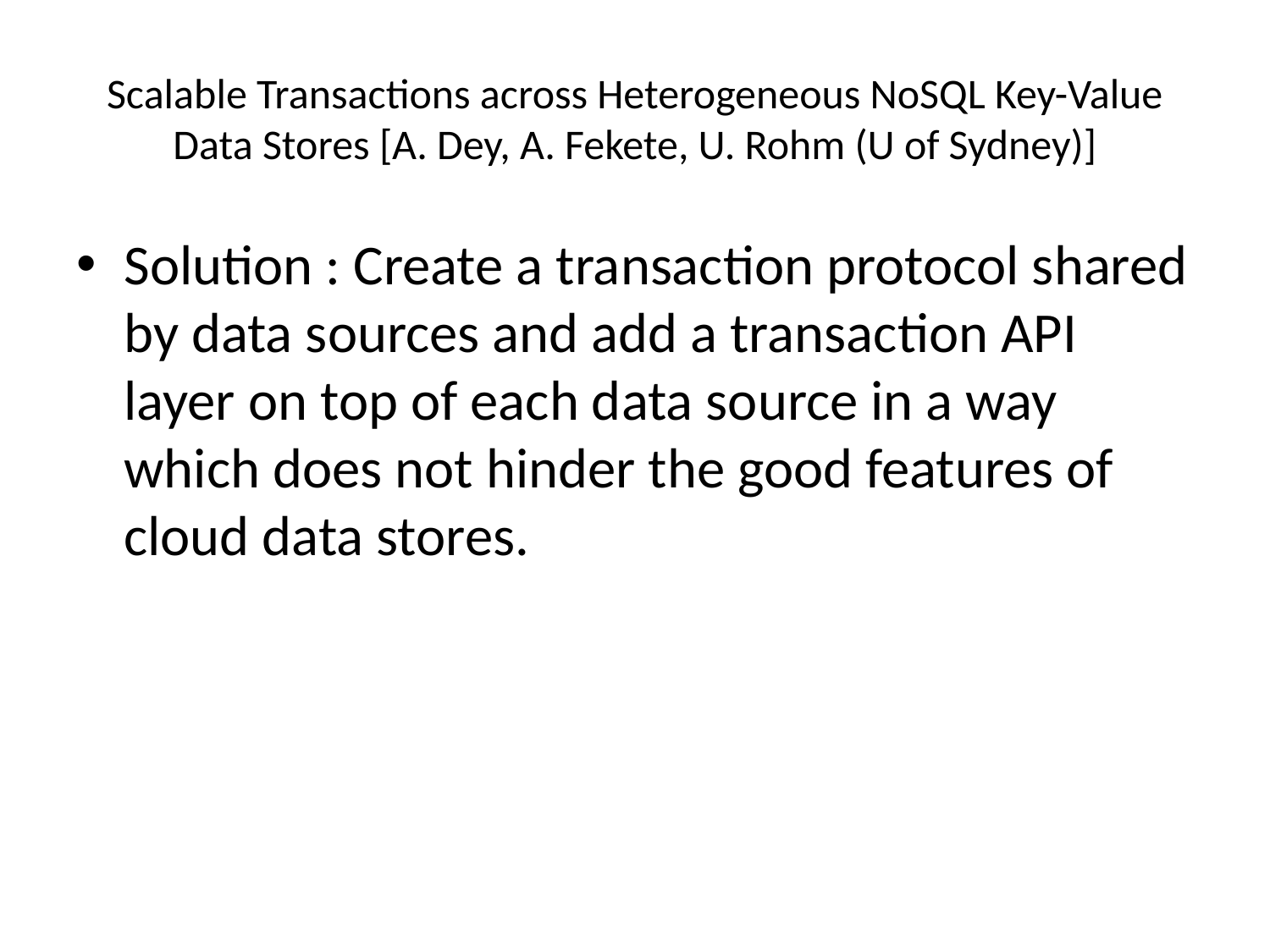

# Scalable Transactions across Heterogeneous NoSQL Key-Value Data Stores [A. Dey, A. Fekete, U. Rohm (U of Sydney)]
Solution : Create a transaction protocol shared by data sources and add a transaction API layer on top of each data source in a way which does not hinder the good features of cloud data stores.